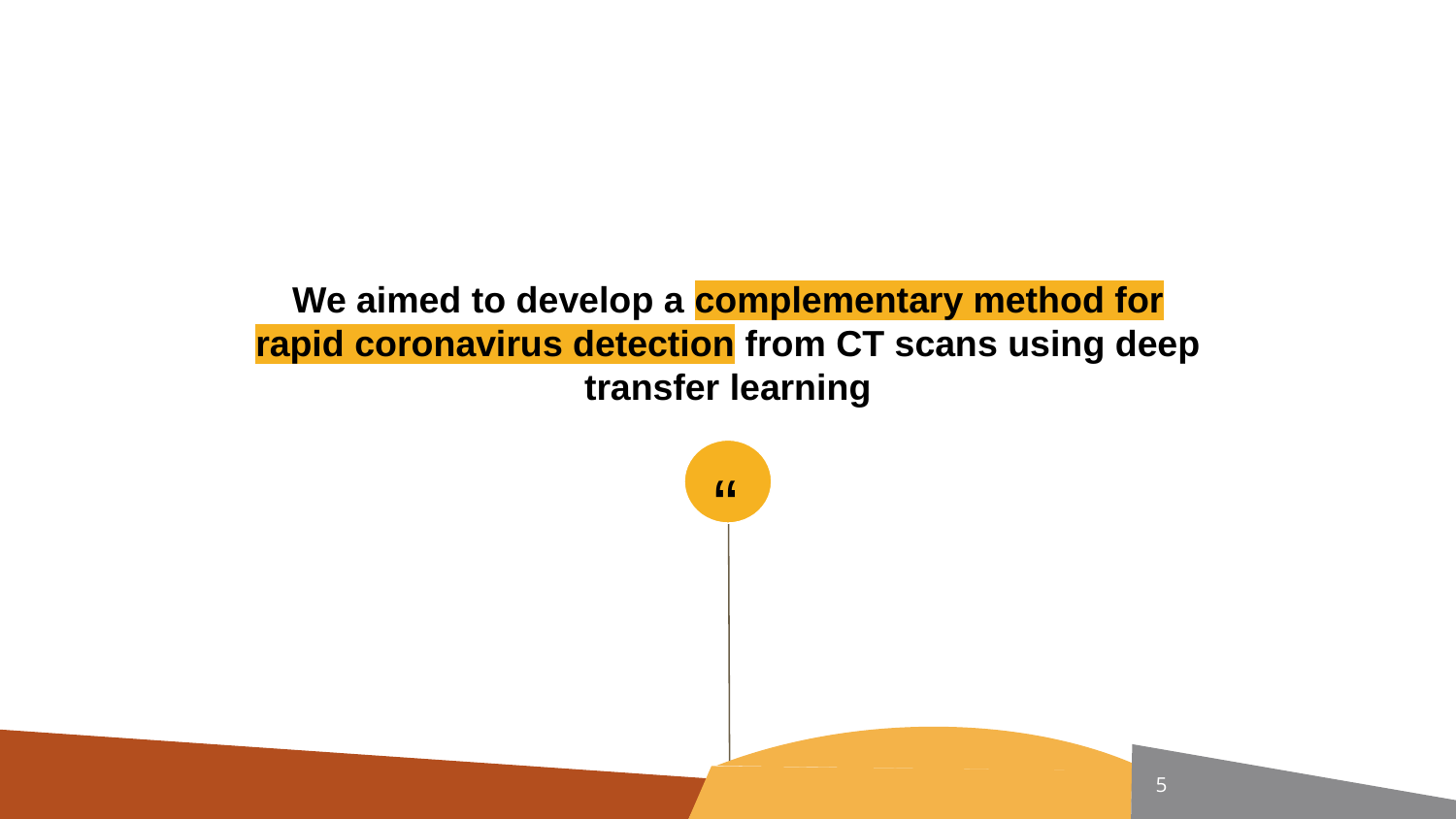

We aimed to develop a complementary method for rapid coronavirus detection from CT scans using deep transfer learning

“
5